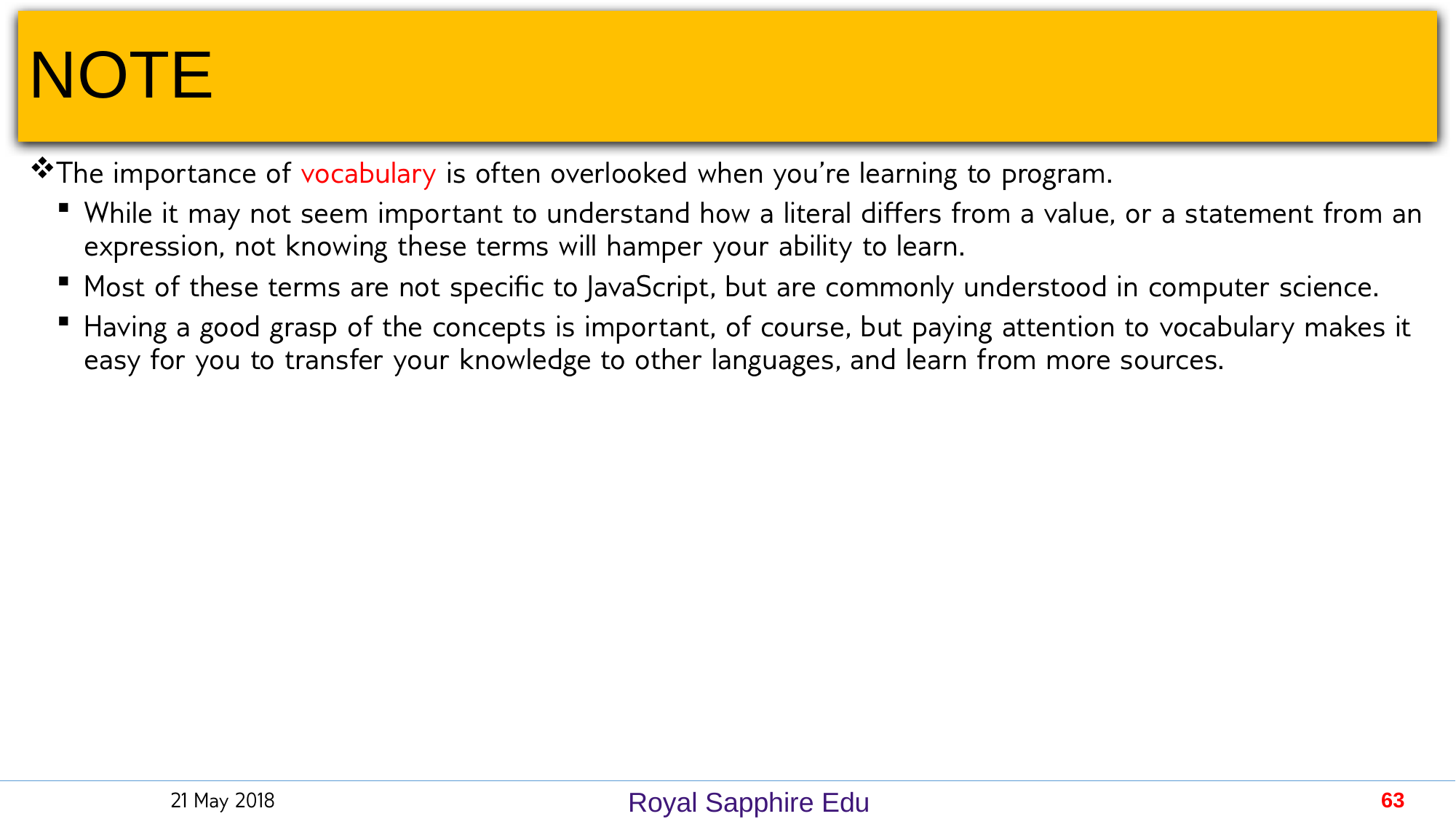

# NOTE
The importance of vocabulary is often overlooked when you’re learning to program.
While it may not seem important to understand how a literal differs from a value, or a statement from an expression, not knowing these terms will hamper your ability to learn.
Most of these terms are not specific to JavaScript, but are commonly understood in computer science.
Having a good grasp of the concepts is important, of course, but paying attention to vocabulary makes it easy for you to transfer your knowledge to other languages, and learn from more sources.
21 May 2018
63